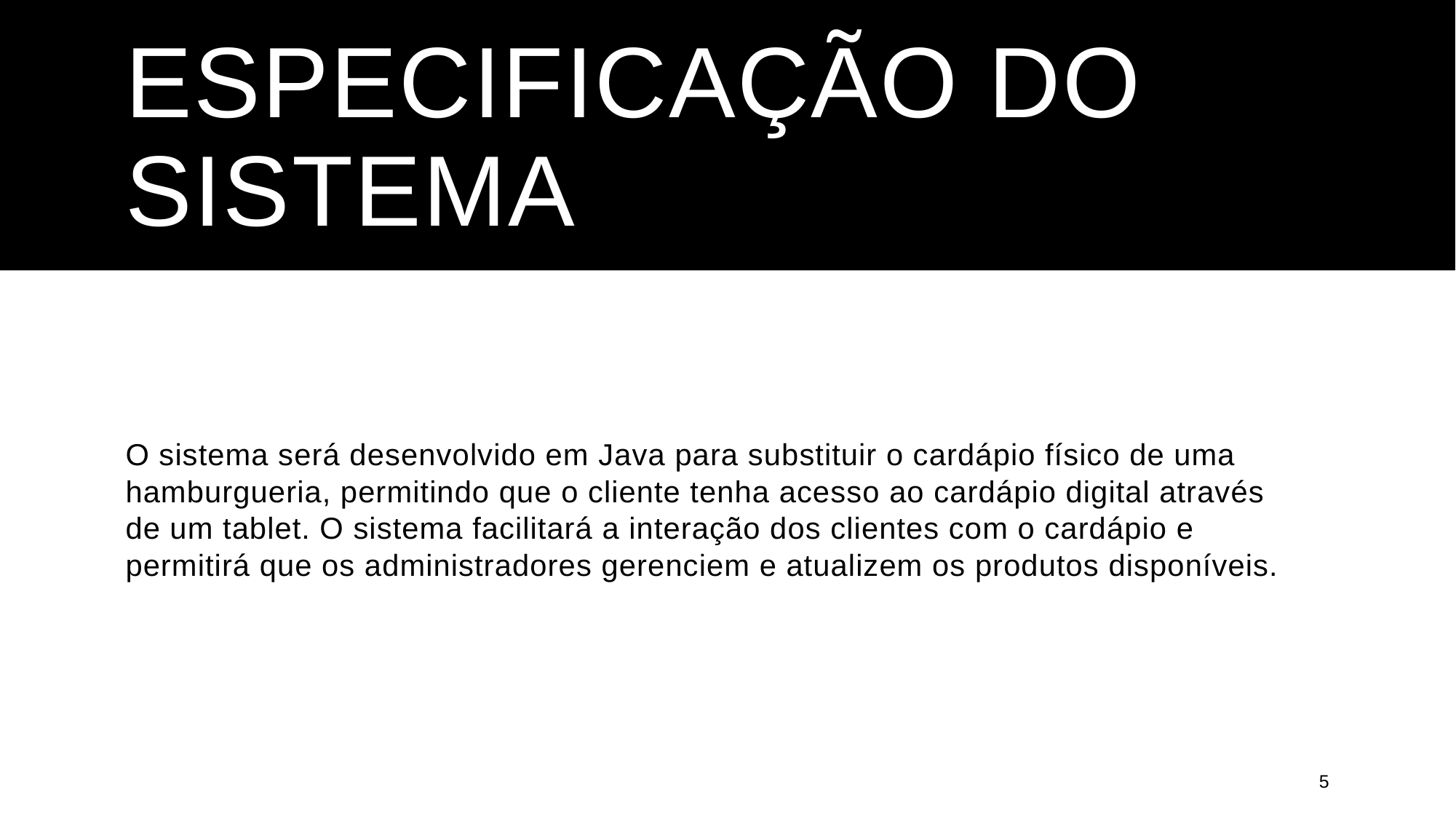

# ESPECIFICAÇÃO DO SISTEMA
O sistema será desenvolvido em Java para substituir o cardápio físico de uma hamburgueria, permitindo que o cliente tenha acesso ao cardápio digital através de um tablet. O sistema facilitará a interação dos clientes com o cardápio e permitirá que os administradores gerenciem e atualizem os produtos disponíveis.

5